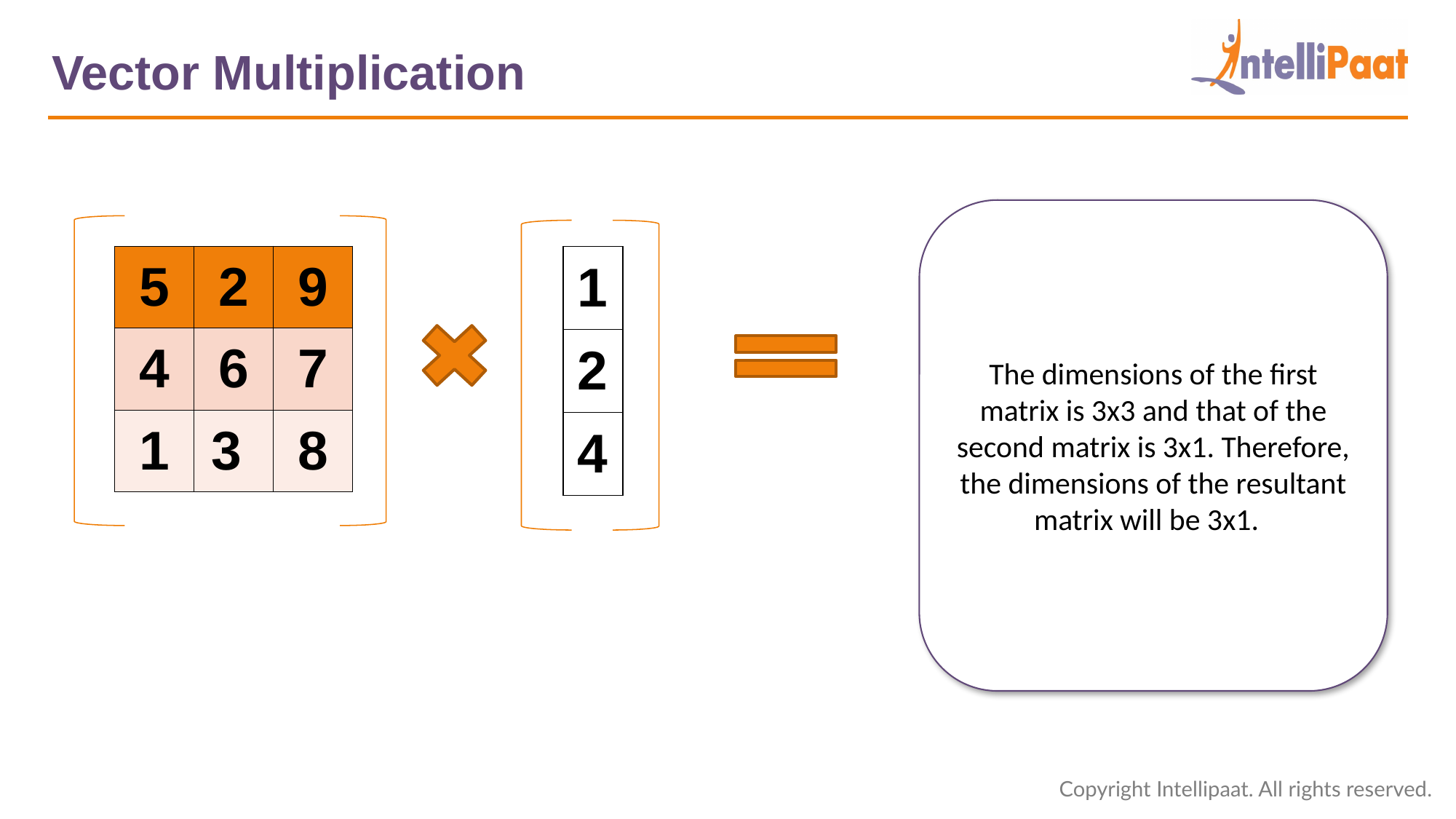

Vector Multiplication
The dimensions of the first matrix is 3x3 and that of the second matrix is 3x1. Therefore, the dimensions of the resultant matrix will be 3x1.

| 5 | 2 | 9 |
| --- | --- | --- |
| 4 | 6 | 7 |
| 1 | 3 | 8 |
| 1 |
| --- |
| 2 |
| 4 |